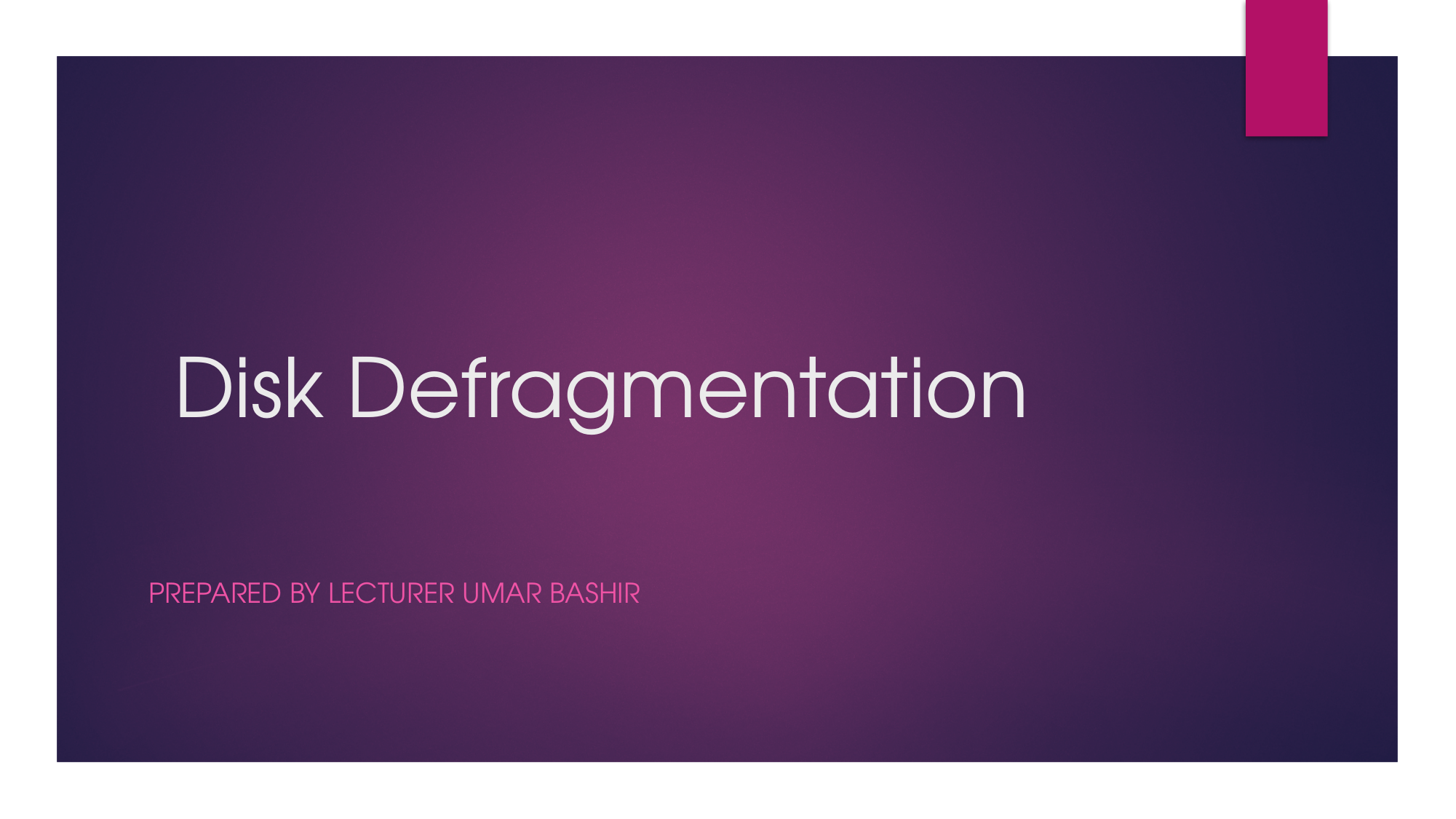

# Disk Defragmentation
Prepared By Lecturer Umar Bashir